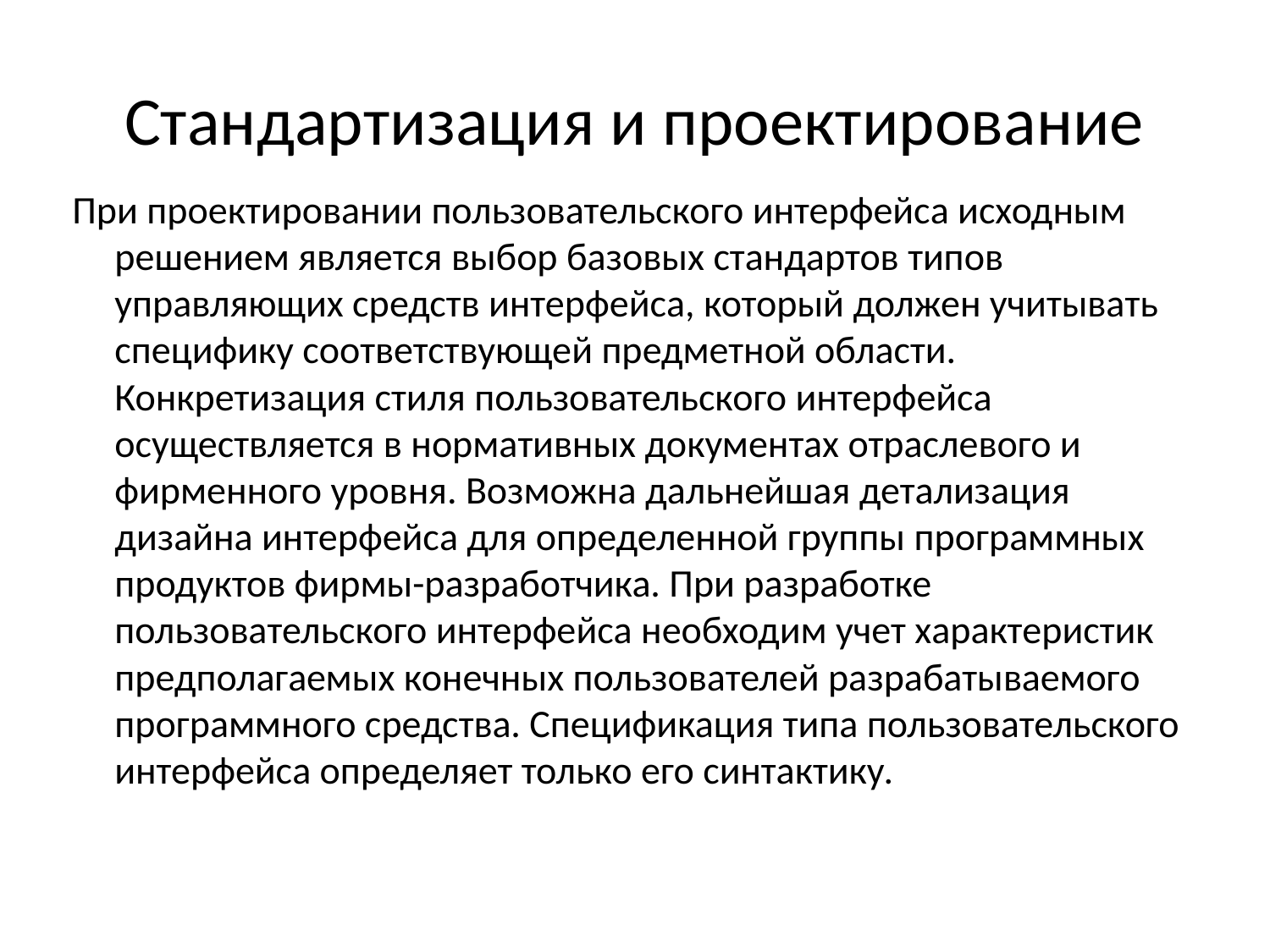

# Стандартизация и проектирование
При проектировании пользовательского интерфейса исходным решением является выбор базовых стандартов типов управляющих средств интерфейса, который должен учитывать специфику соответствующей предметной области. Конкретизация стиля пользовательского интерфейса осуществляется в нормативных документах отраслевого и фирменного уровня. Возможна дальнейшая детализация дизайна интерфейса для определенной группы программных продуктов фирмы-разработчика. При разработке пользовательского интерфейса необходим учет характеристик предполагаемых конечных пользователей разрабатываемого программного средства. Спецификация типа пользовательского интерфейса определяет только его синтактику.